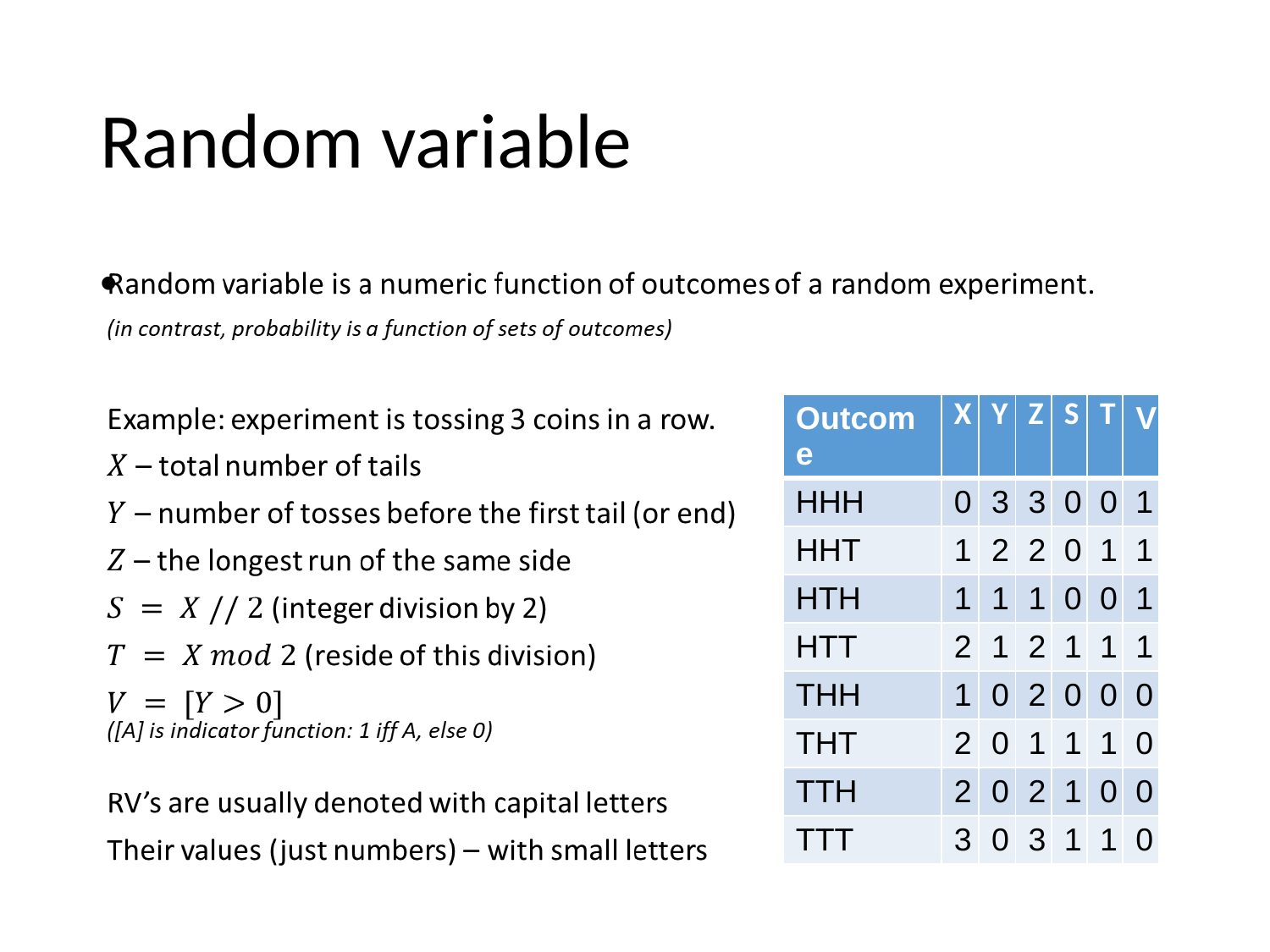

# Random variable

| Outcome | X | Y | Z | S | T | V |
| --- | --- | --- | --- | --- | --- | --- |
| HHH | 0 | 3 | 3 | 0 | 0 | 1 |
| HHT | 1 | 2 | 2 | 0 | 1 | 1 |
| HTH | 1 | 1 | 1 | 0 | 0 | 1 |
| HTT | 2 | 1 | 2 | 1 | 1 | 1 |
| THH | 1 | 0 | 2 | 0 | 0 | 0 |
| THT | 2 | 0 | 1 | 1 | 1 | 0 |
| TTH | 2 | 0 | 2 | 1 | 0 | 0 |
| TTT | 3 | 0 | 3 | 1 | 1 | 0 |